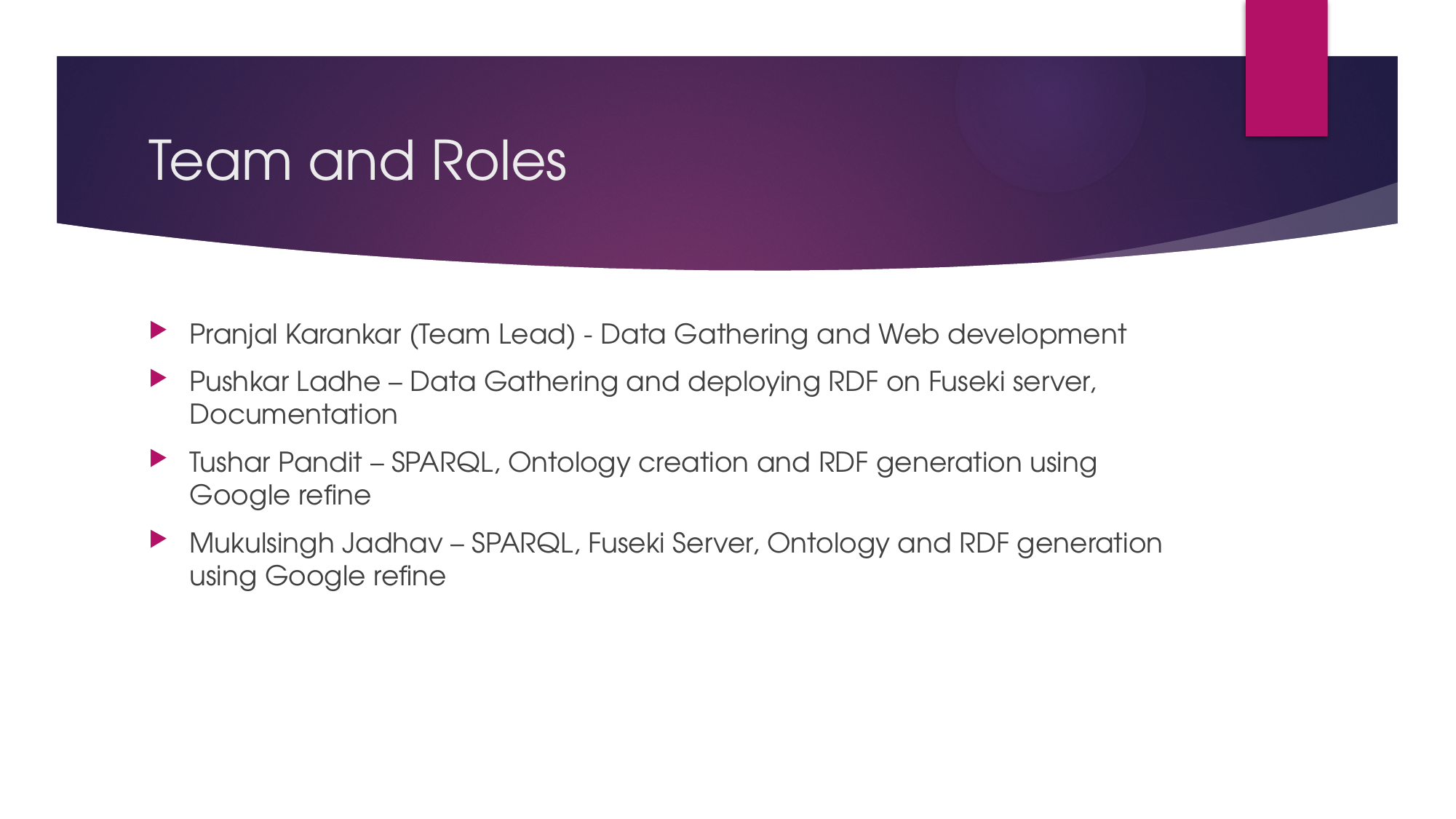

# Team and Roles
Pranjal Karankar (Team Lead) - Data Gathering and Web development
Pushkar Ladhe – Data Gathering and deploying RDF on Fuseki server, Documentation
Tushar Pandit – SPARQL, Ontology creation and RDF generation using Google refine
Mukulsingh Jadhav – SPARQL, Fuseki Server, Ontology and RDF generation using Google refine